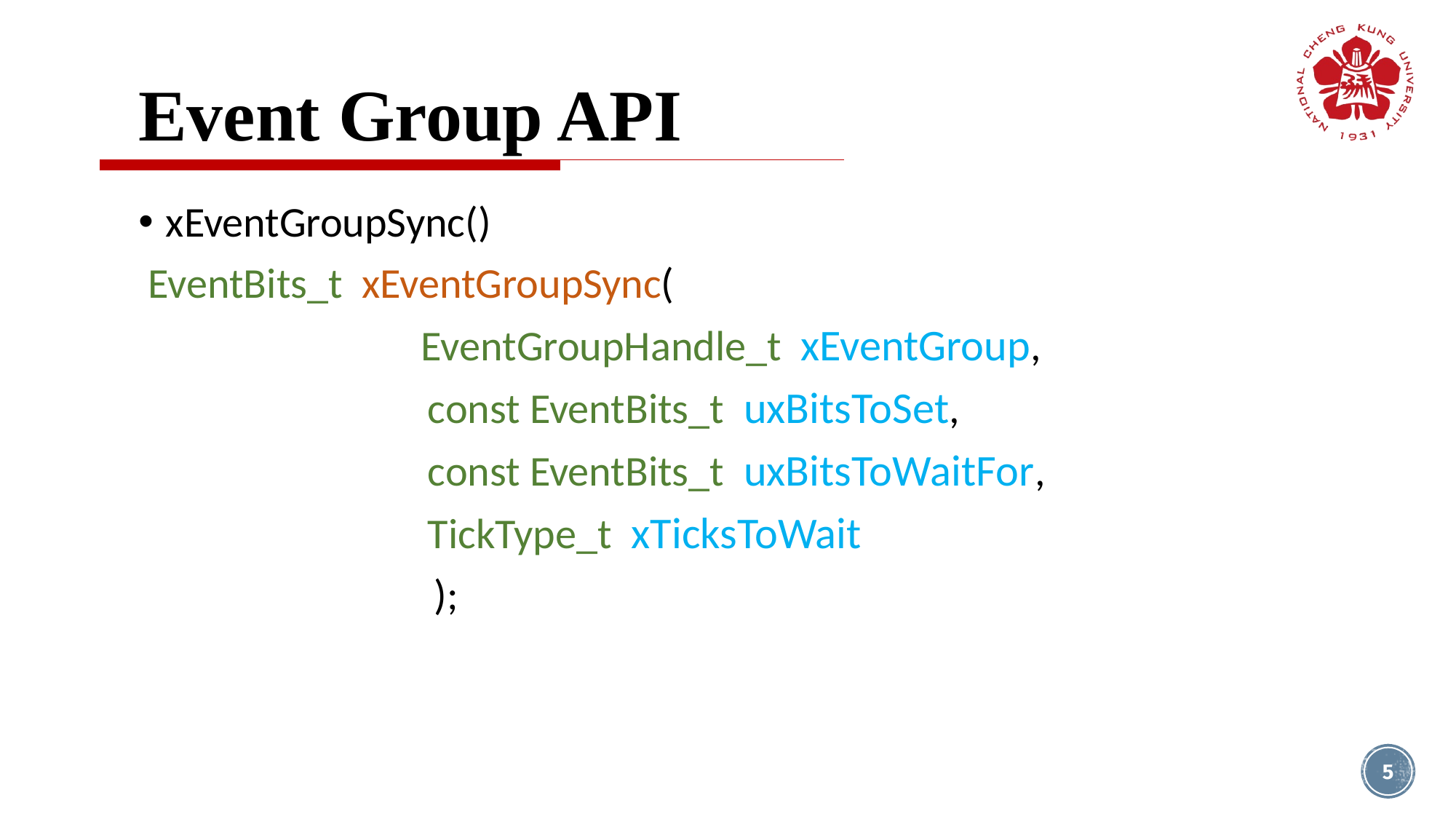

# Event Group API
xEventGroupSync()
 EventBits_t  xEventGroupSync(
	                  EventGroupHandle_t  xEventGroup,
                              const EventBits_t  uxBitsToSet,
                              const EventBits_t  uxBitsToWaitFor,
                              TickType_t  xTicksToWait
		        );

5